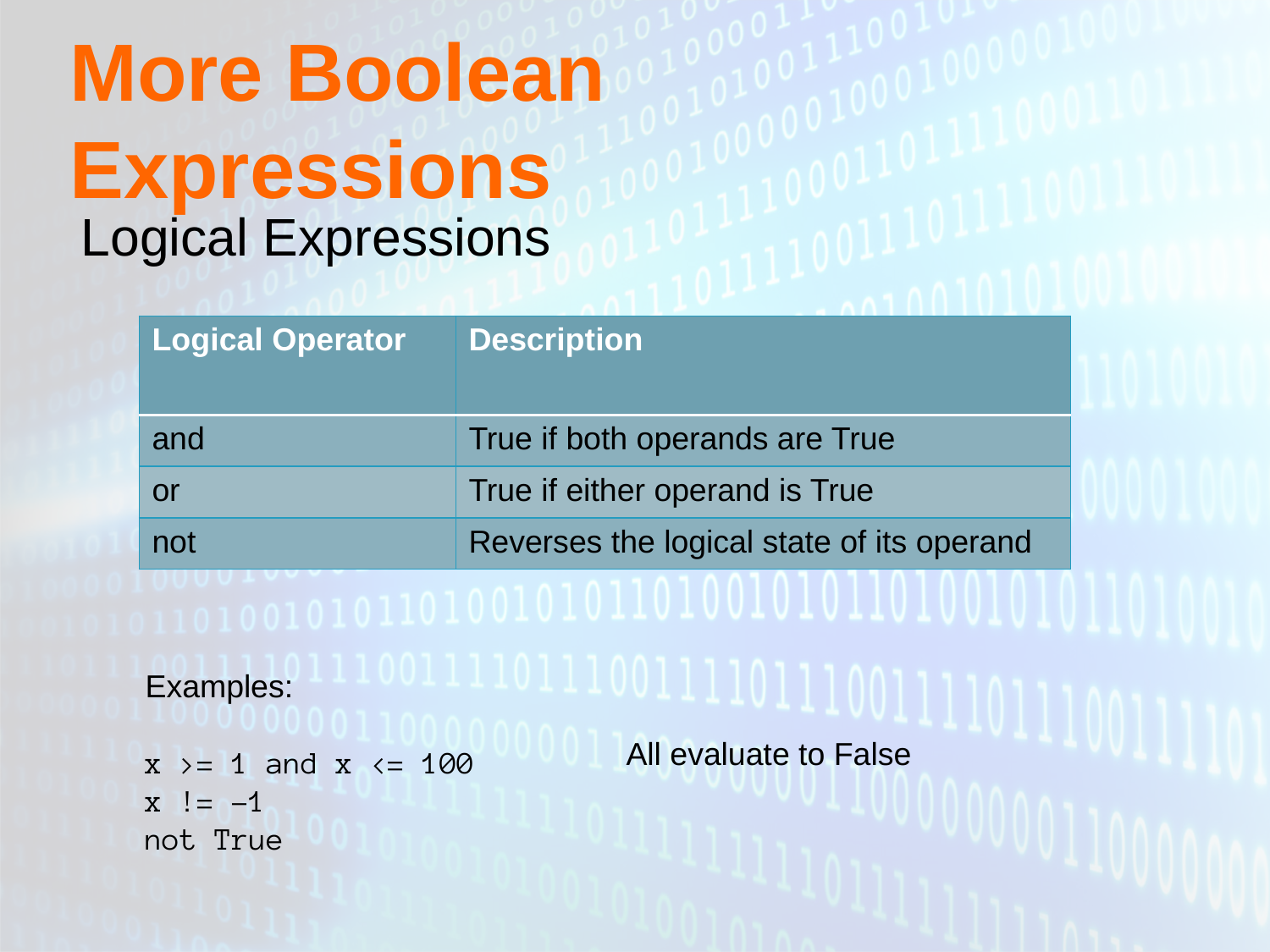

# More Boolean Expressions
Logical Expressions

| Logical Operator | Description |
| --- | --- |
| and | True if both operands are True |
| or | True if either operand is True |
| not | Reverses the logical state of its operand |
Examples:

x >= 1 and x <= 100
x != -1
not True

All evaluate to False